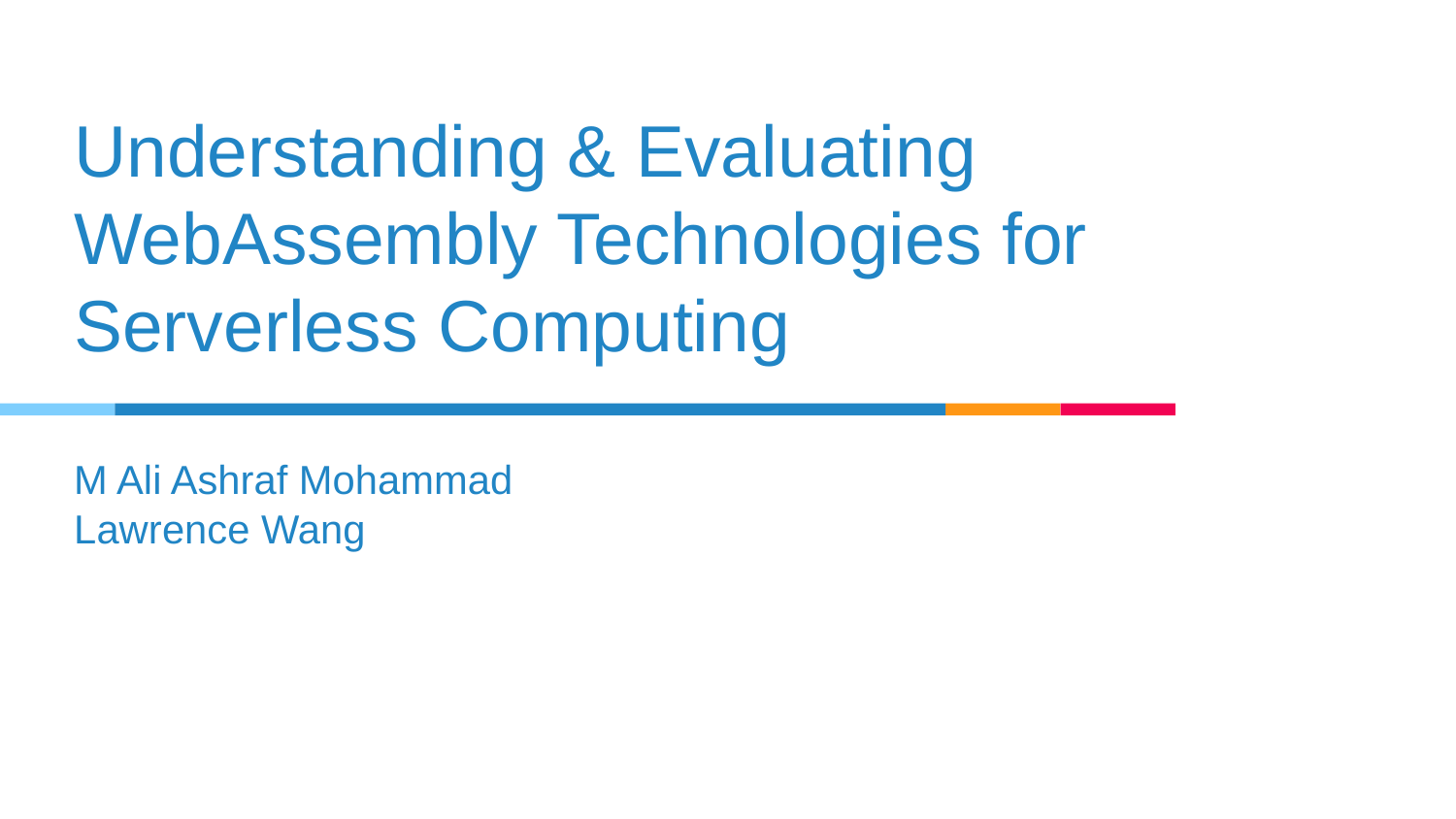

# Understanding & Evaluating WebAssembly Technologies for Serverless Computing
M Ali Ashraf Mohammad
Lawrence Wang